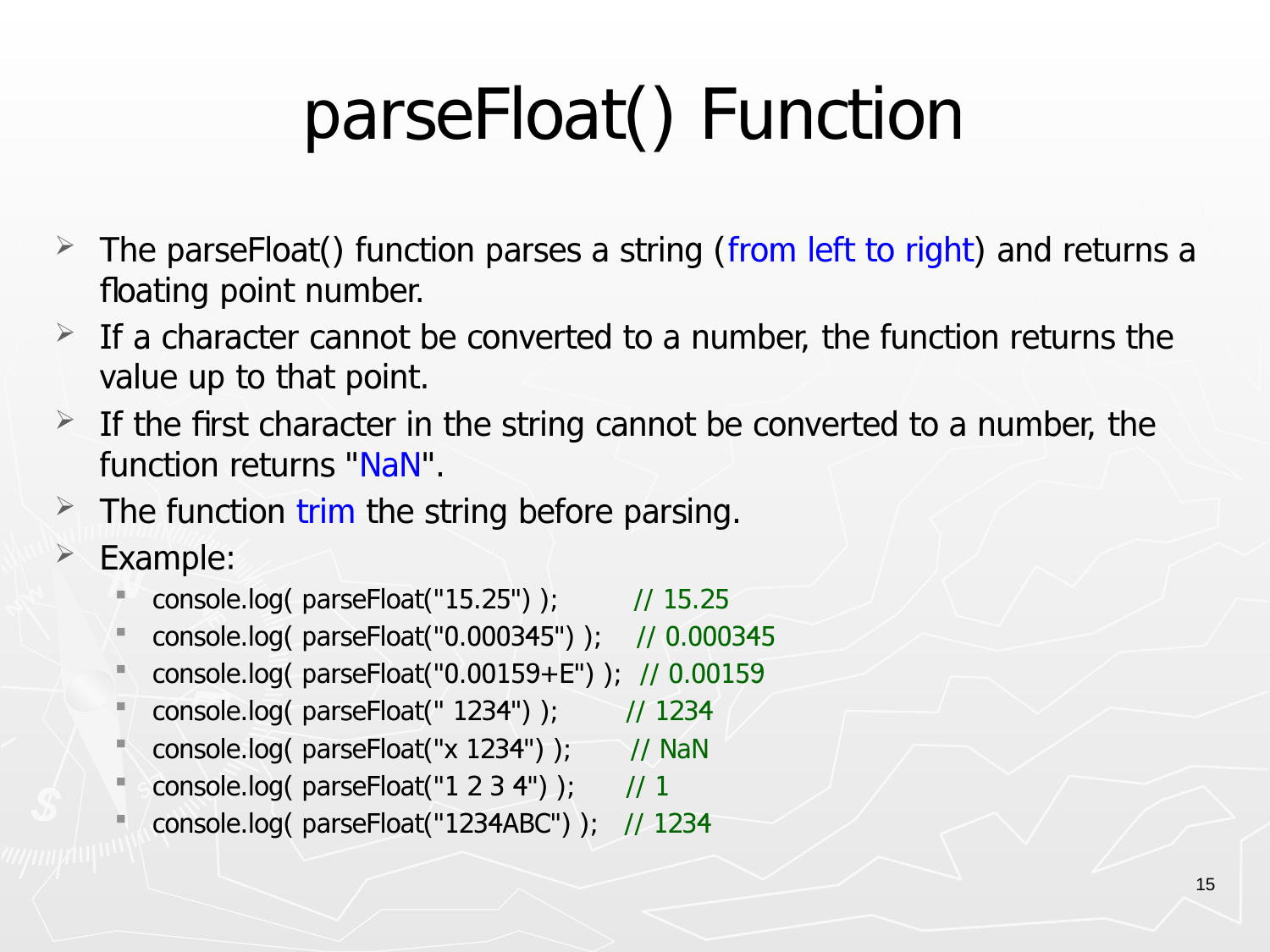

# parseFloat() Function
The parseFloat() function parses a string (from left to right) and returns a floating point number.
If a character cannot be converted to a number, the function returns the value up to that point.
If the first character in the string cannot be converted to a number, the function returns "NaN".
The function trim the string before parsing.
Example:
console.log( parseFloat("15.25") );         // 15.25
console.log( parseFloat("0.000345") );    // 0.000345
console.log( parseFloat("0.00159+E") );  // 0.00159
console.log( parseFloat(" 1234") );        // 1234
console.log( parseFloat("x 1234") );       // NaN
console.log( parseFloat("1 2 3 4") );      // 1
console.log( parseFloat("1234ABC") );   // 1234

15